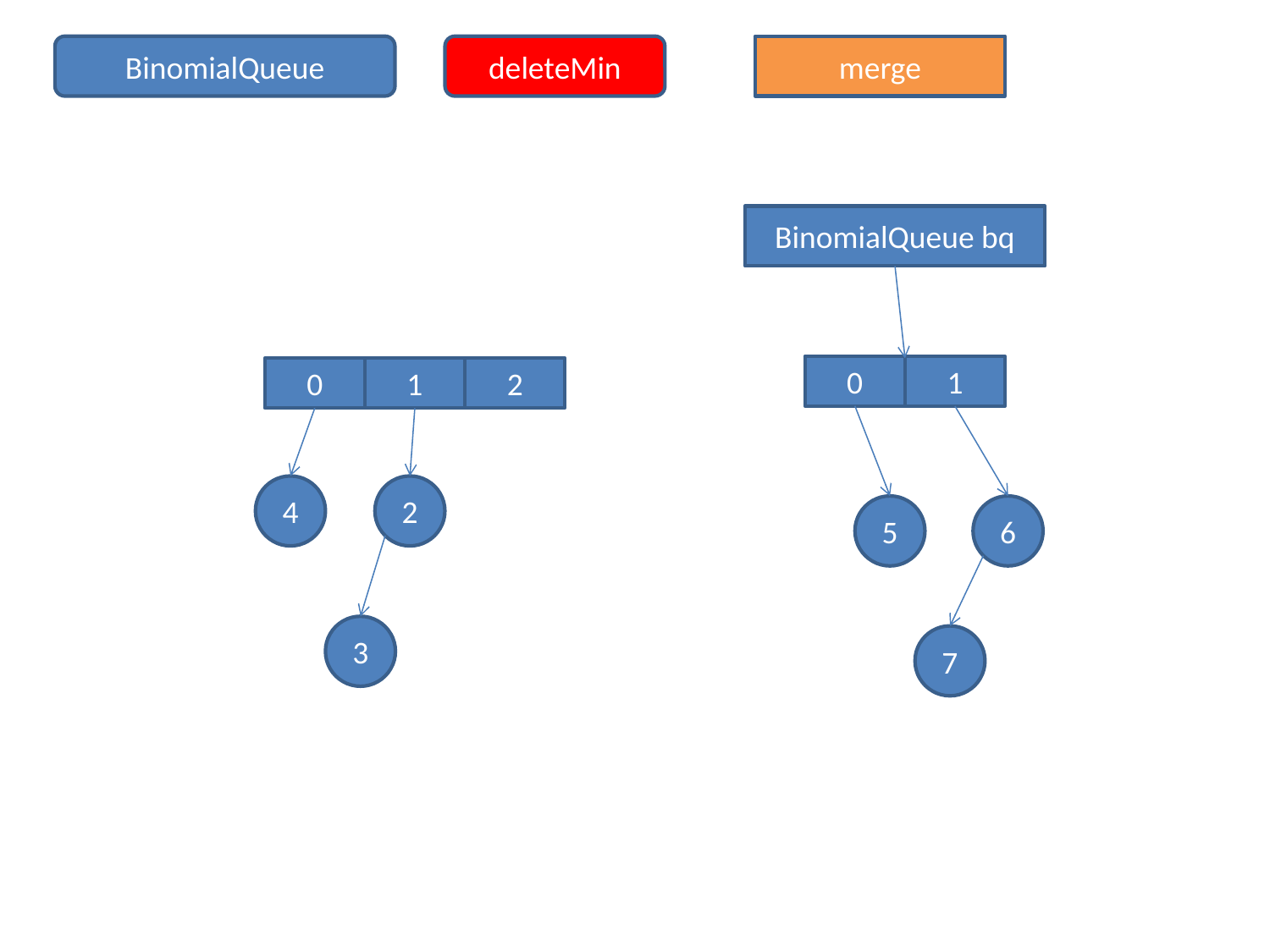

BinomialQueue
deleteMin
merge
BinomialQueue bq
0
1
0
2
1
4
2
5
6
3
7